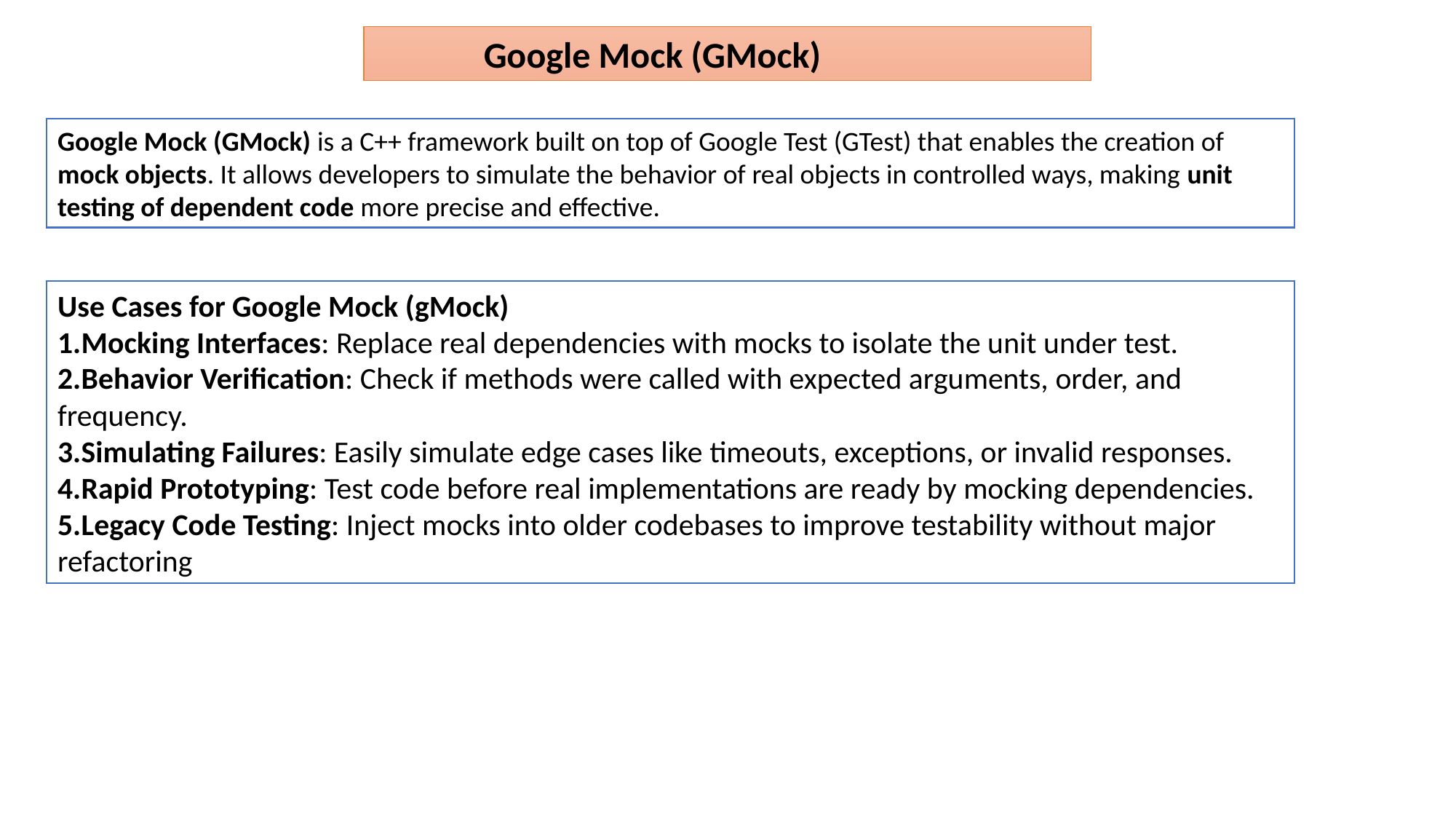

Google Mock (GMock)
Google Mock (GMock) is a C++ framework built on top of Google Test (GTest) that enables the creation of mock objects. It allows developers to simulate the behavior of real objects in controlled ways, making unit testing of dependent code more precise and effective.
Use Cases for Google Mock (gMock)
Mocking Interfaces: Replace real dependencies with mocks to isolate the unit under test.
Behavior Verification: Check if methods were called with expected arguments, order, and frequency.
Simulating Failures: Easily simulate edge cases like timeouts, exceptions, or invalid responses.
Rapid Prototyping: Test code before real implementations are ready by mocking dependencies.
Legacy Code Testing: Inject mocks into older codebases to improve testability without major refactoring